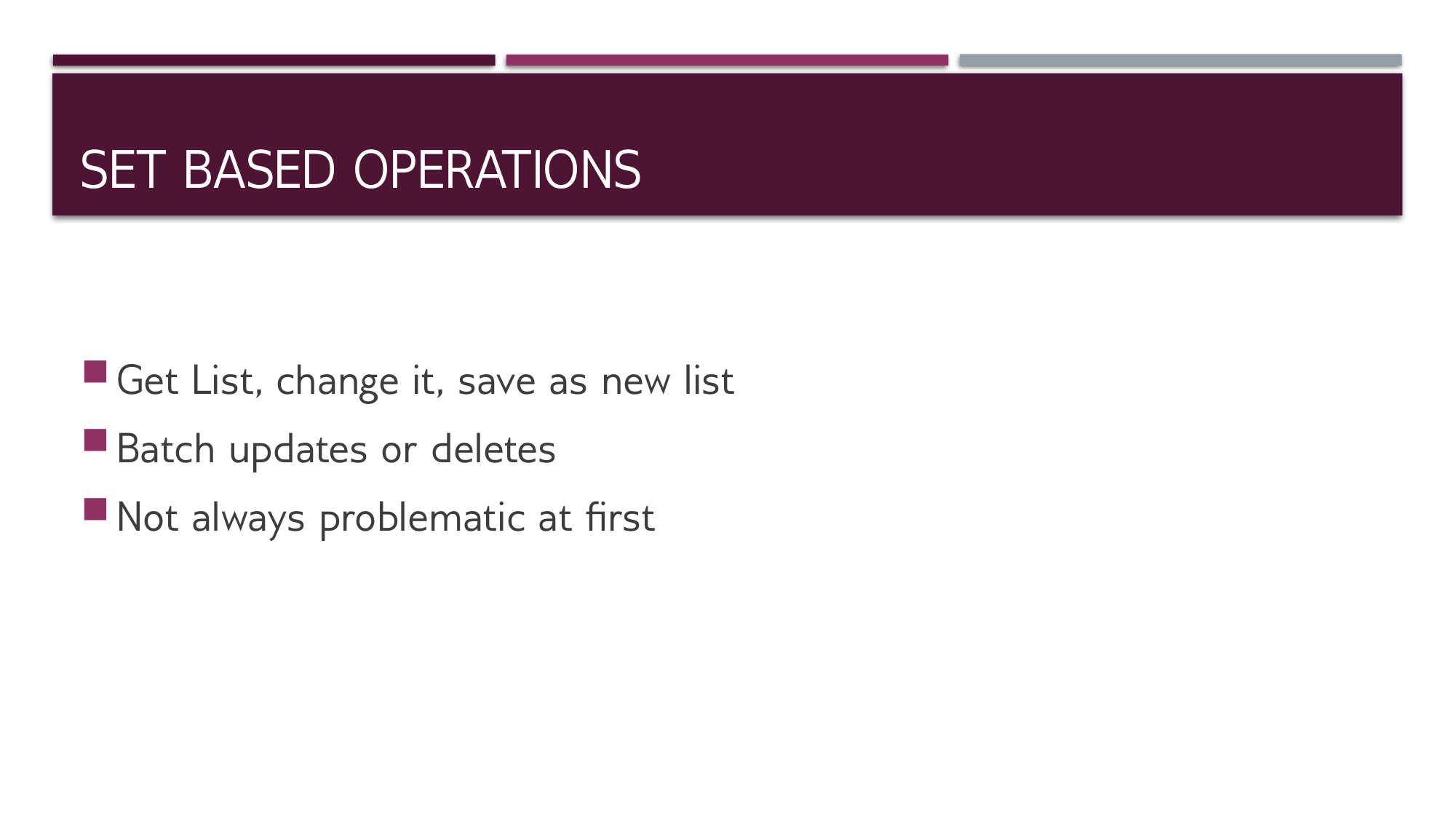

# Set Based Operations
Get List, change it, save as new list
Batch updates or deletes
Not always problematic at first